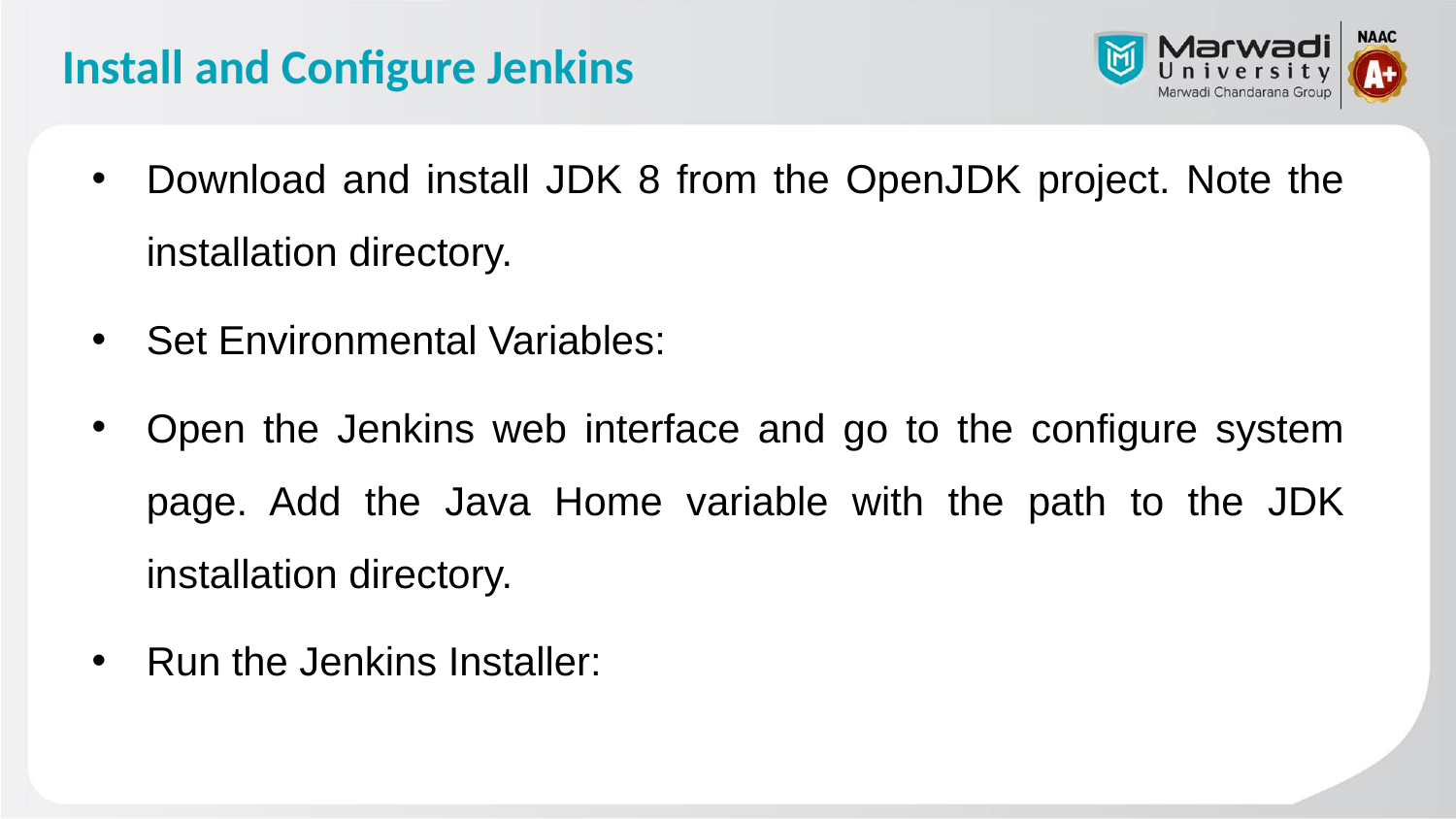

# Install and Configure Jenkins
Download and install JDK 8 from the OpenJDK project. Note the installation directory.
Set Environmental Variables:
Open the Jenkins web interface and go to the configure system page. Add the Java Home variable with the path to the JDK installation directory.
Run the Jenkins Installer: